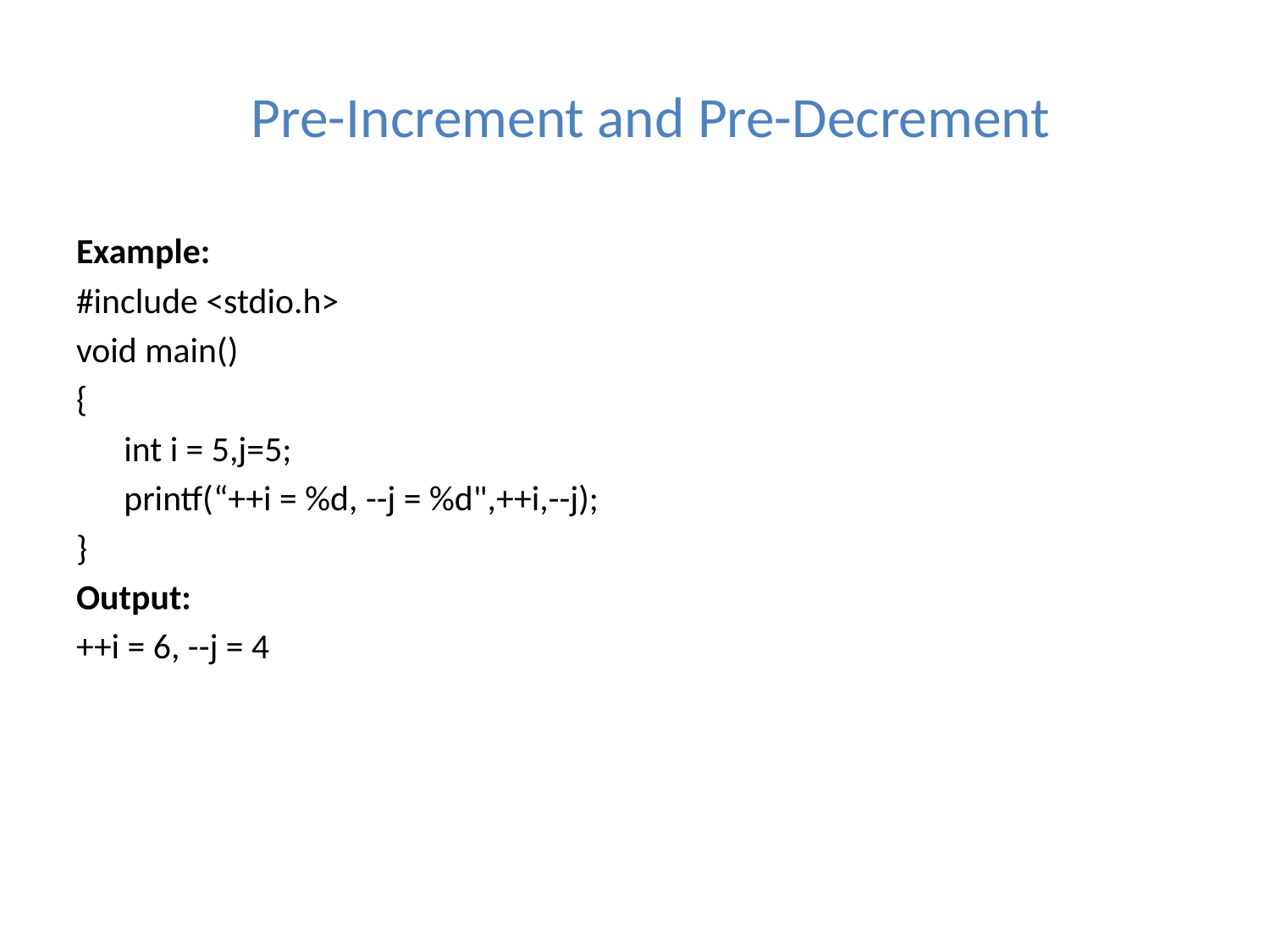

# Pre-Increment and Pre-Decrement
Example:
#include <stdio.h>
void main()
{
	int i = 5,j=5;
	printf(“++i = %d, --j = %d",++i,--j);
}
Output:
++i = 6, --j = 4